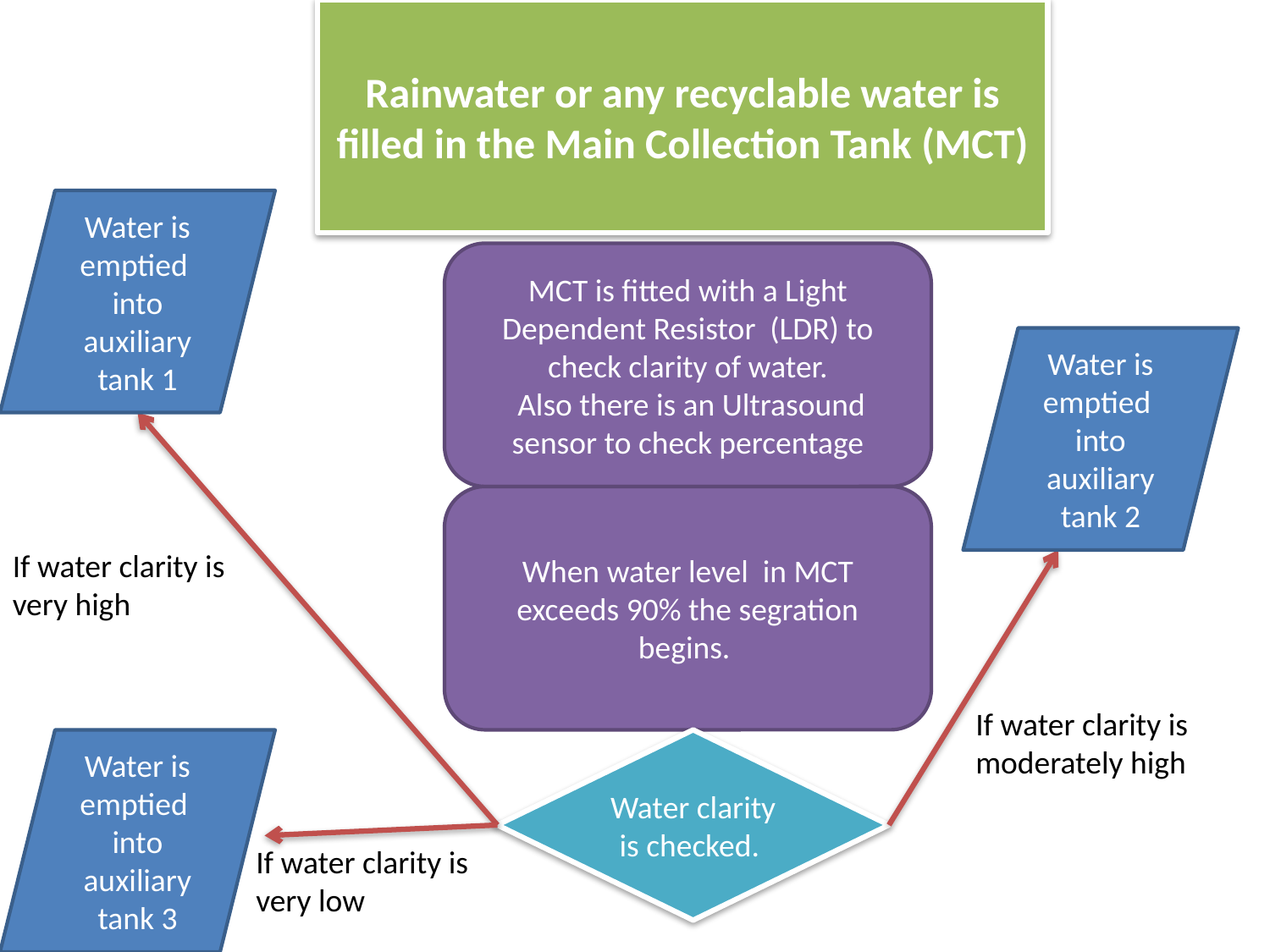

Rainwater or any recyclable water is filled in the Main Collection Tank (MCT)
Water is emptied  into auxiliary tank 1
MCT is fitted with a Light Dependent Resistor  (LDR) to check clarity of water.
 Also there is an Ultrasound sensor to check percentage
Water is emptied  into auxiliary tank 2
When water level  in MCT exceeds 90% the segration begins.
If water clarity is very high
If water clarity is moderately high
Water is emptied  into auxiliary tank 3
Water clarity is checked.
If water clarity is very low